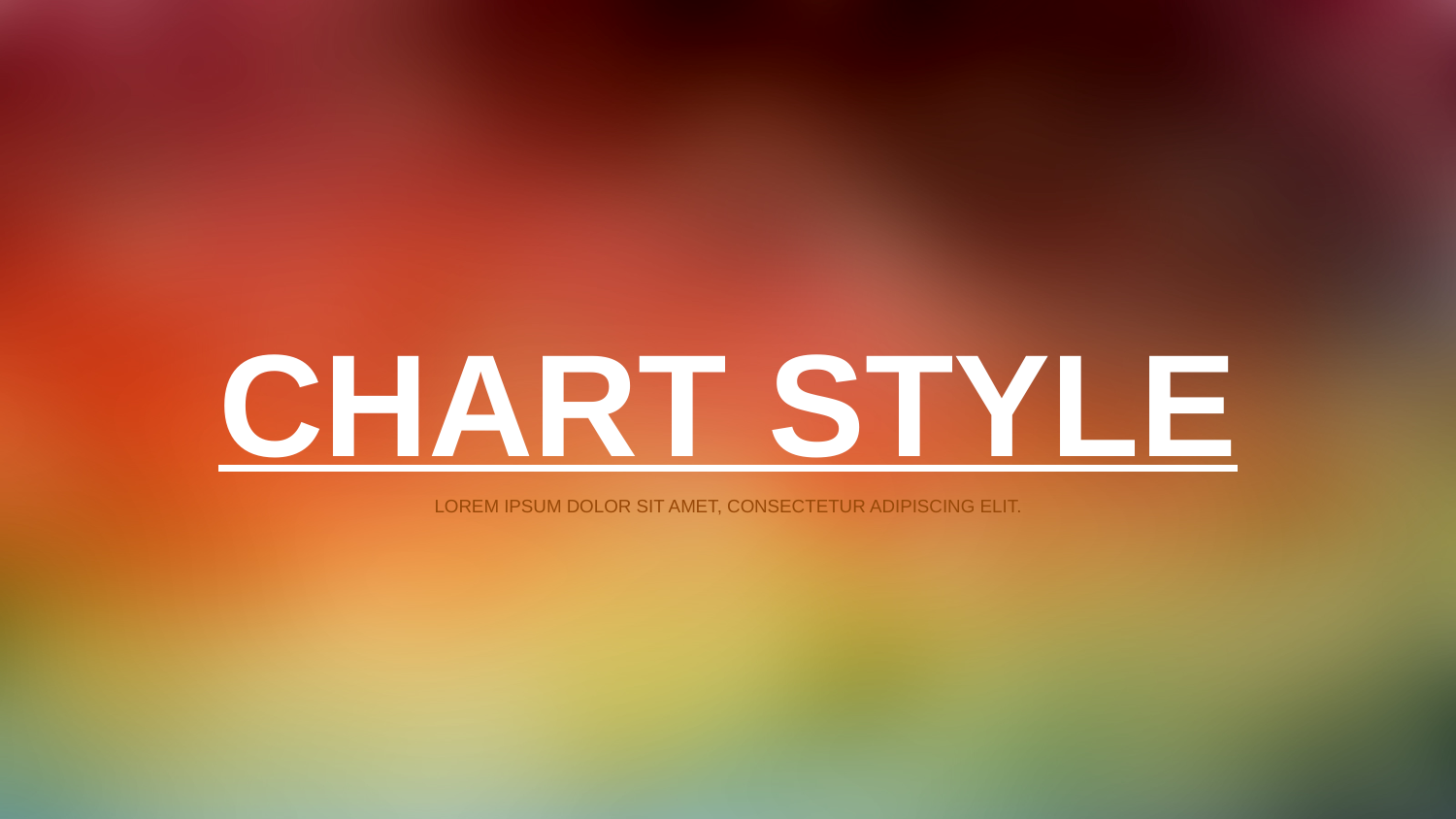

CHART STYLE
LOREM IPSUM DOLOR SIT AMET, CONSECTETUR ADIPISCING ELIT.